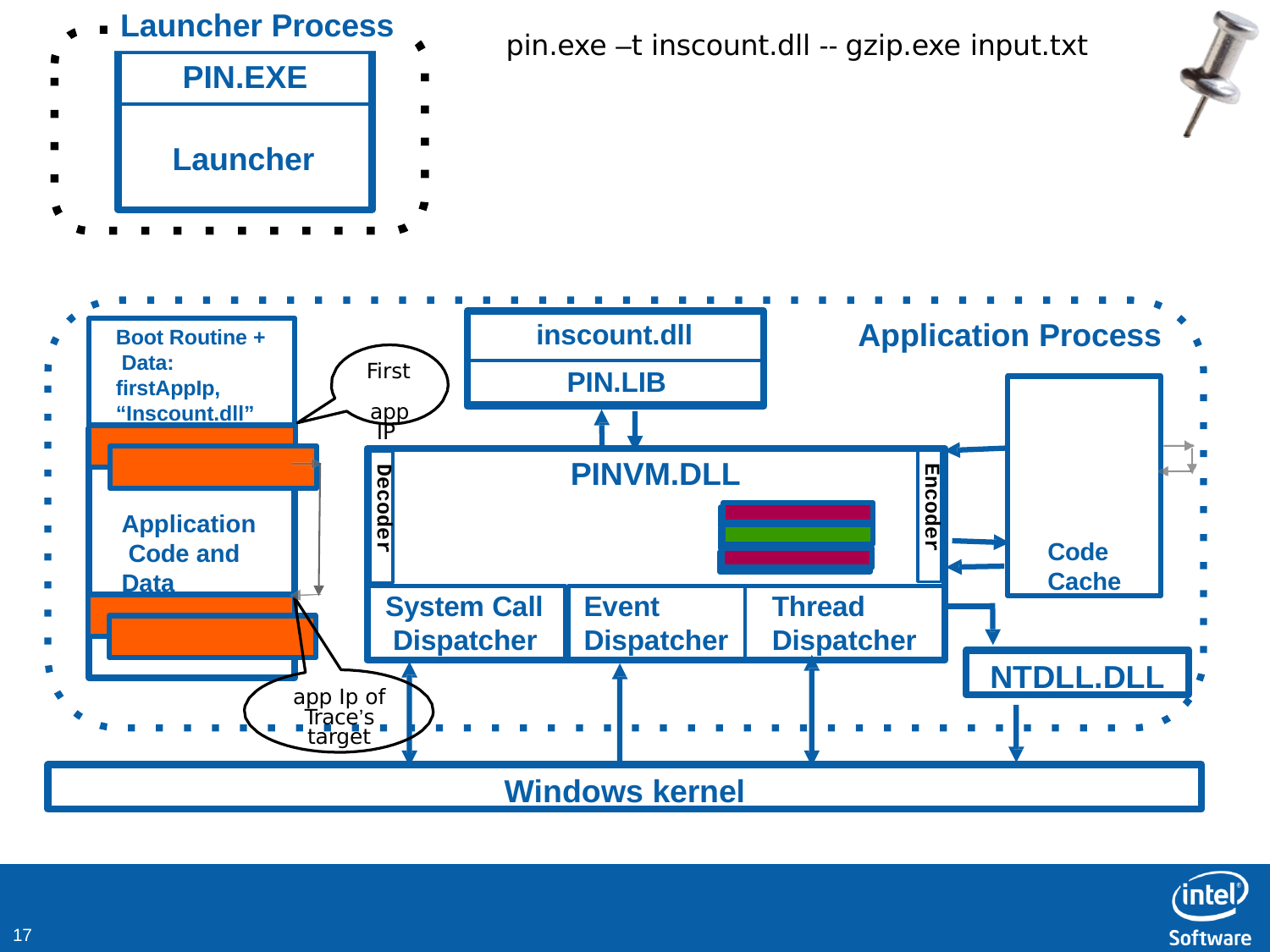

# Launcher Process

pin.exe –t inscount.dll -- gzip.exe input.txt

PIN.EXE

Launcher

Application Process
inscount.dll
Boot Routine +  Data:  firstAppIp,  “Inscount.dll”

First  app  IP

PIN.LIB

Code
Cache

PINVM.DLL

Encoder
Decoder

Application  Code and  Data

System Call  Dispatcher
Event  Dispatcher
Thread  Dispatcher

NTDLL.DLL

app Ip of  Trace’s  target

Windows kernel
17